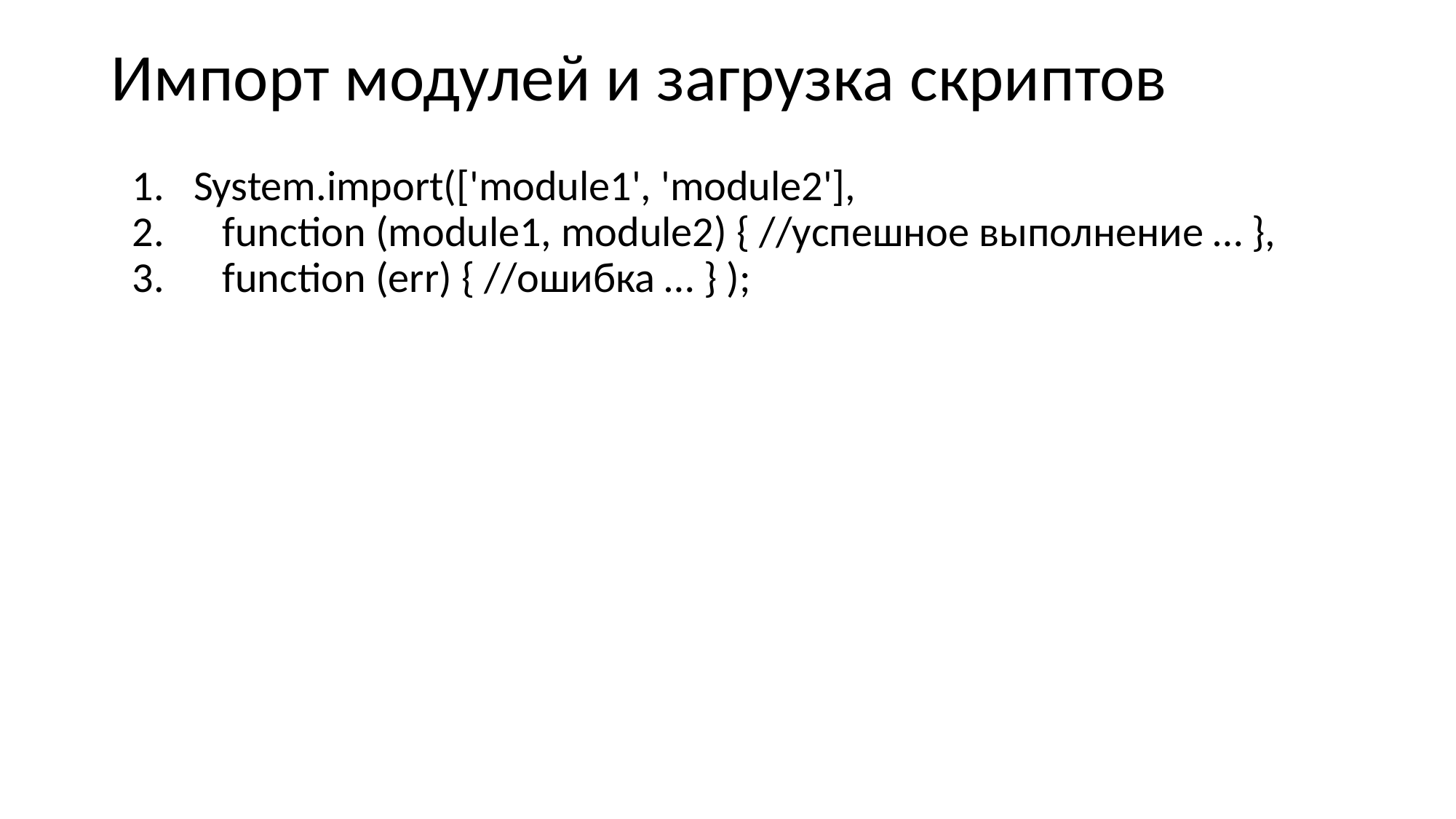

# Импорт модулей и загрузка скриптов
System.import(['module1', 'module2'],
   function (module1, module2) { //успешное выполнение … },
   function (err) { //ошибка … } );